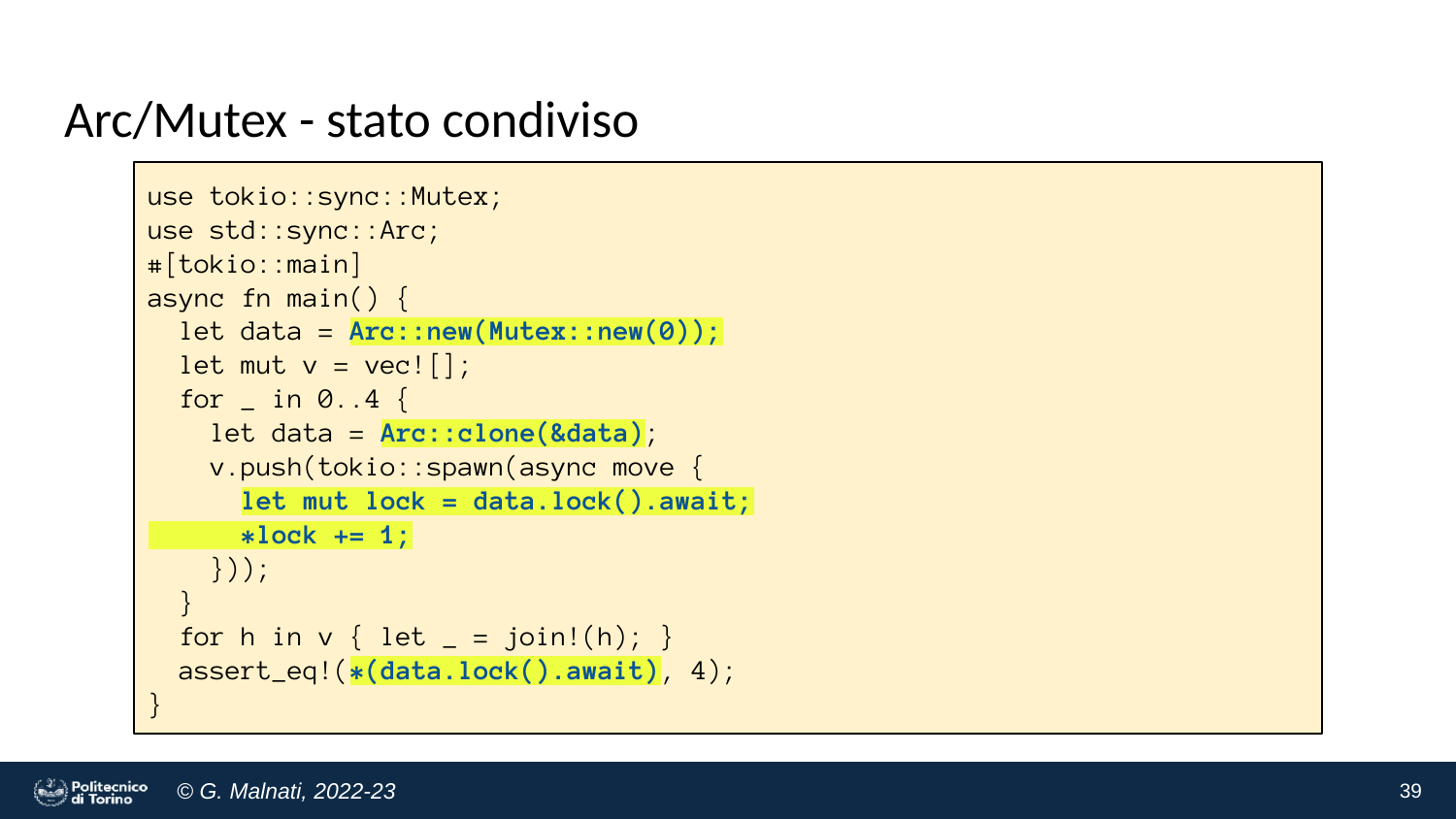

# Arc/Mutex - stato condiviso
use tokio::sync::Mutex;
use std::sync::Arc;
#[tokio::main]
async fn main() {
  let data = Arc::new(Mutex::new(0));
  let mut v = vec![];
  for _ in 0..4 {
    let data = Arc::clone(&data);
    v.push(tokio::spawn(async move {
      let mut lock = data.lock().await;
      *lock += 1;
    }));
  }
  for h in v { let _ = join!(h); }
  assert_eq!(*(data.lock().await), 4);
}
39